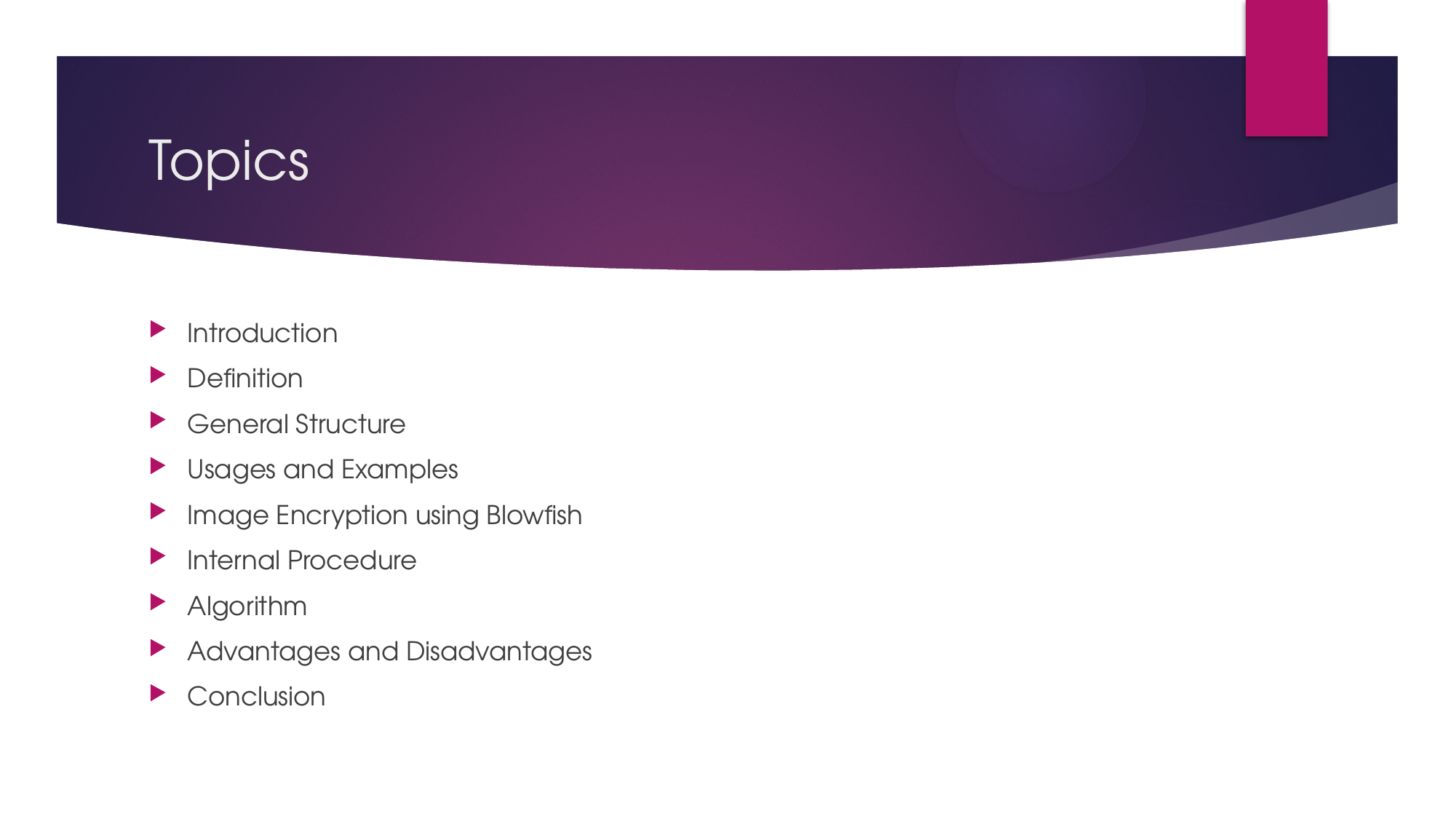

# Topics
Introduction
Definition
General Structure
Usages and Examples
Image Encryption using Blowfish
Internal Procedure
Algorithm
Advantages and Disadvantages
Conclusion